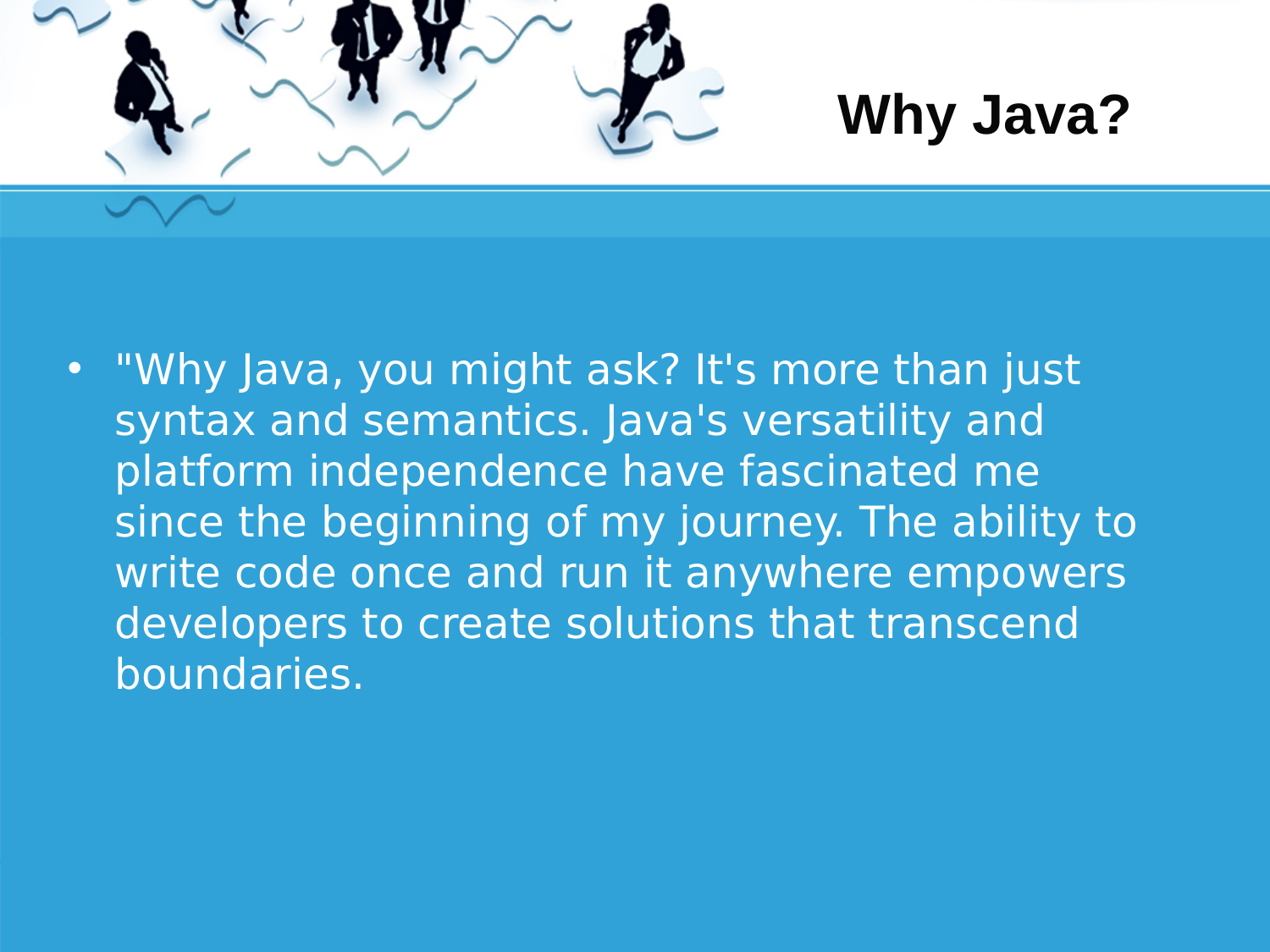

# Why Java?
"Why Java, you might ask? It's more than just syntax and semantics. Java's versatility and platform independence have fascinated me since the beginning of my journey. The ability to write code once and run it anywhere empowers developers to create solutions that transcend boundaries.